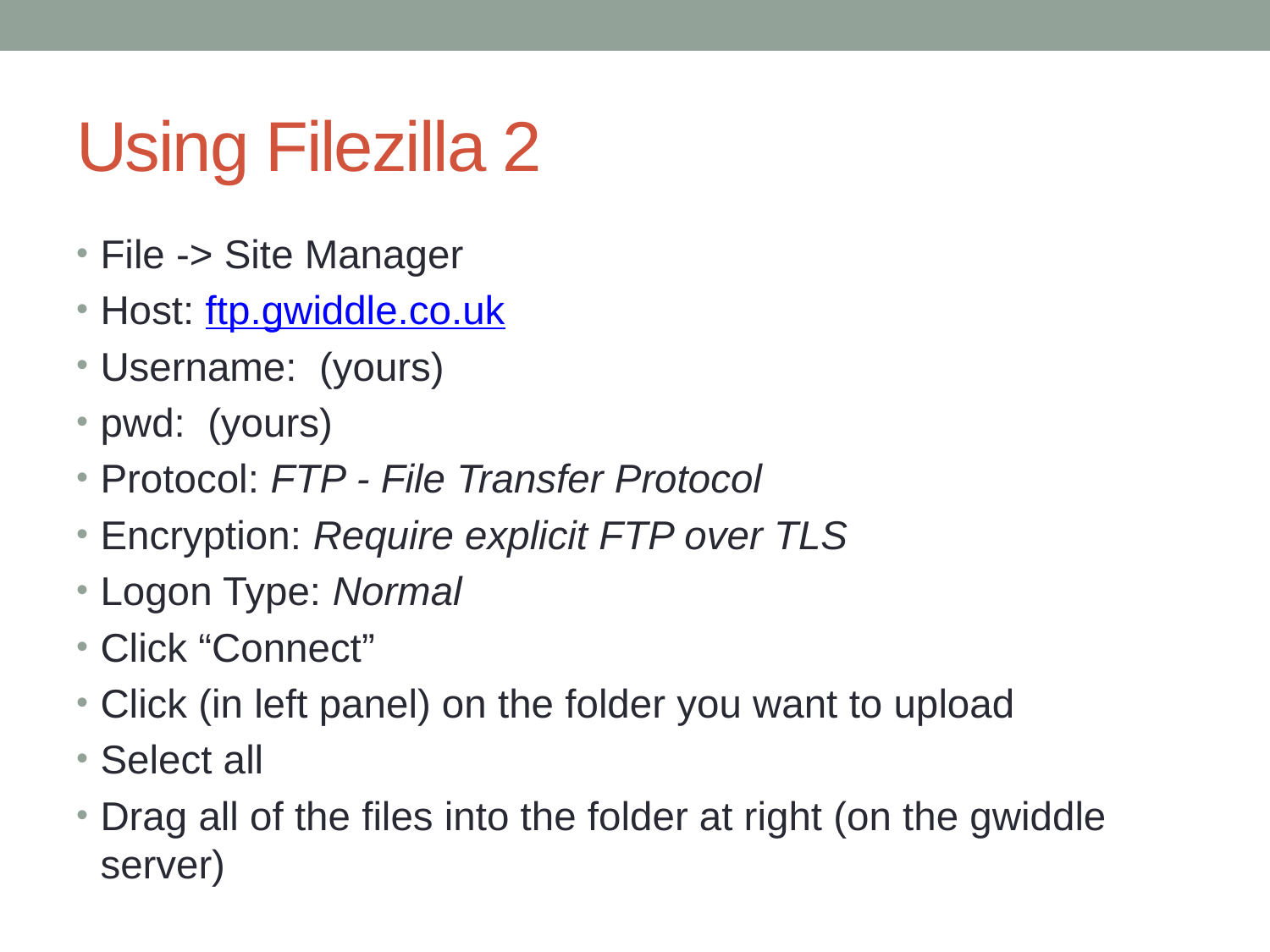

# Using Filezilla 2
File -> Site Manager
Host: ftp.gwiddle.co.uk
Username:  (yours)
pwd:  (yours)
Protocol: FTP - File Transfer Protocol
Encryption: Require explicit FTP over TLS
Logon Type: Normal
Click “Connect”
Click (in left panel) on the folder you want to upload
Select all
Drag all of the files into the folder at right (on the gwiddle server)